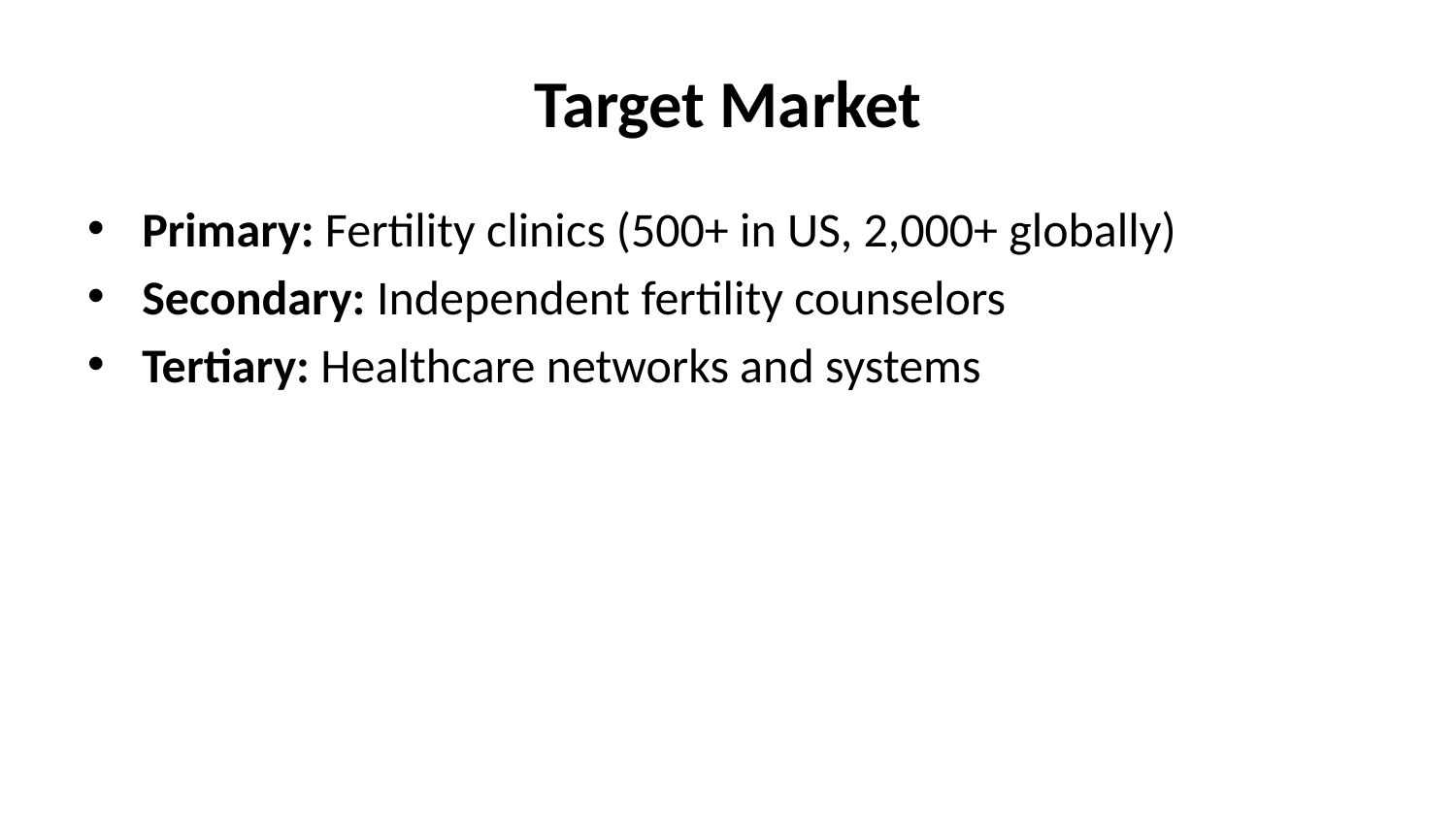

# Target Market
Primary: Fertility clinics (500+ in US, 2,000+ globally)
Secondary: Independent fertility counselors
Tertiary: Healthcare networks and systems